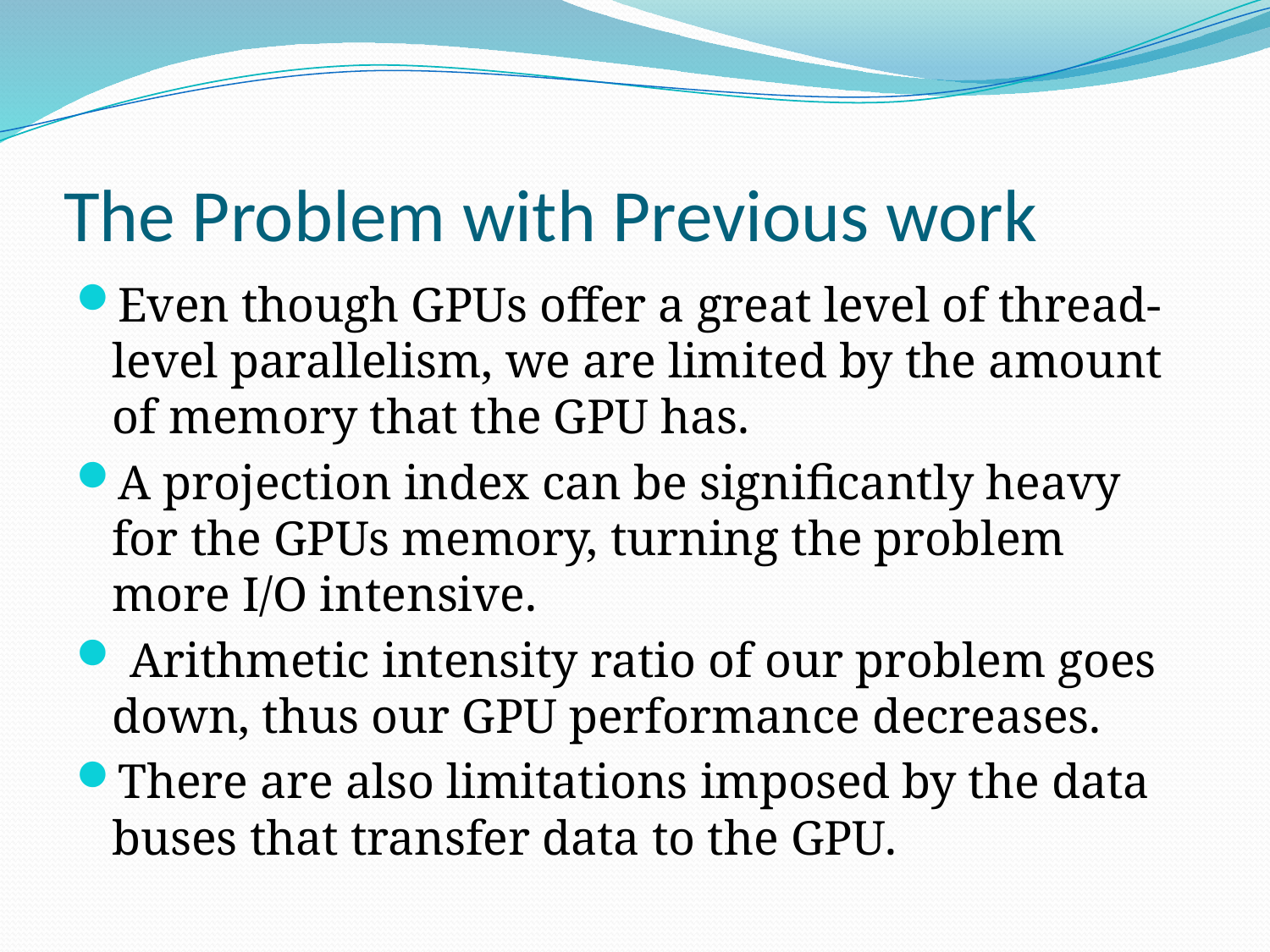

# The Problem with Previous work
Even though GPUs offer a great level of thread-level parallelism, we are limited by the amount of memory that the GPU has.
A projection index can be significantly heavy for the GPUs memory, turning the problem more I/O intensive.
 Arithmetic intensity ratio of our problem goes down, thus our GPU performance decreases.
There are also limitations imposed by the data buses that transfer data to the GPU.